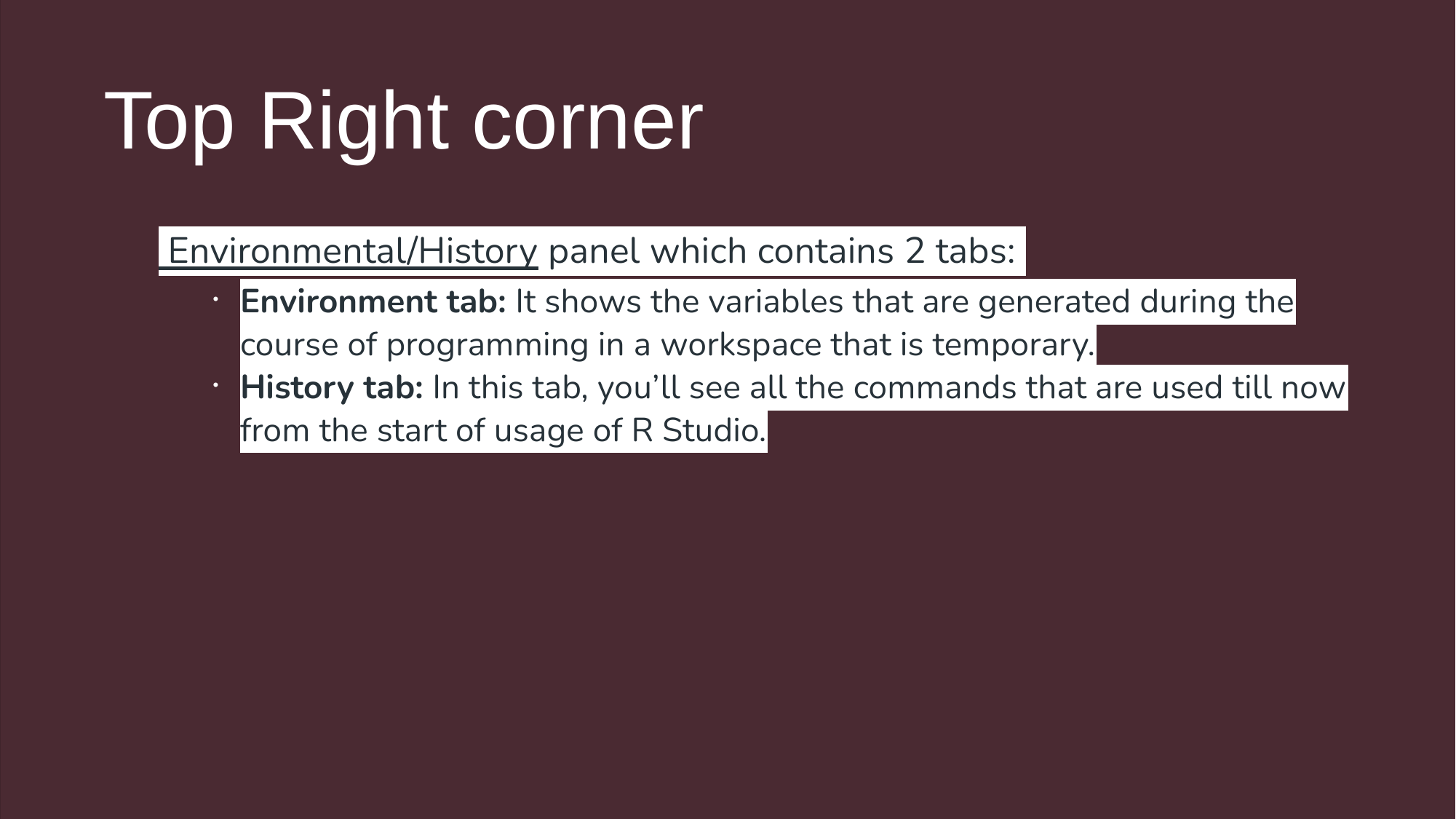

# Top Right corner
 Environmental/History panel which contains 2 tabs:
Environment tab: It shows the variables that are generated during the course of programming in a workspace that is temporary.
History tab: In this tab, you’ll see all the commands that are used till now from the start of usage of R Studio.